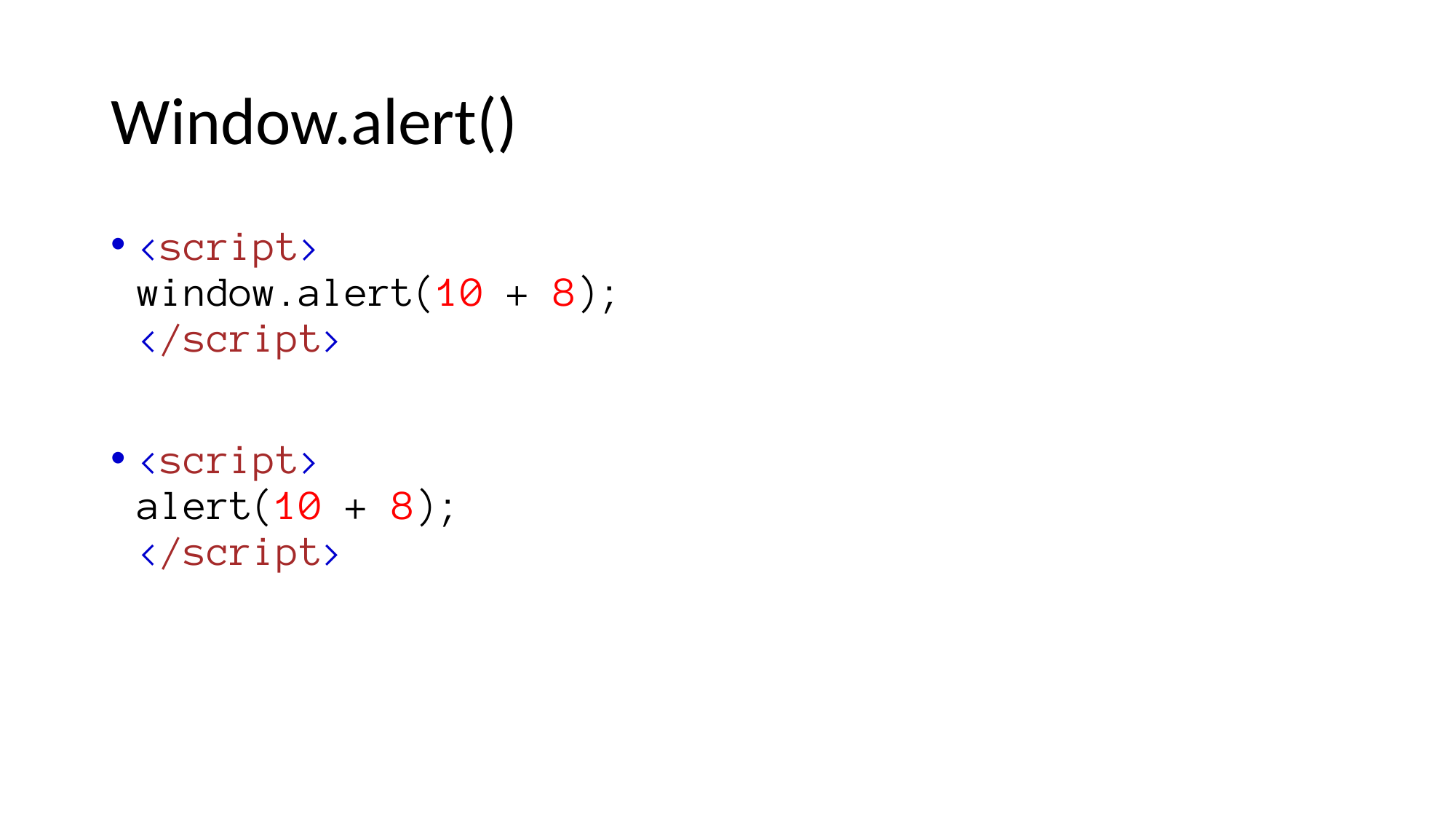

# Window.alert()
<script>
window.alert(10 + 8);
</script>

<script>
alert(10 + 8);
</script>